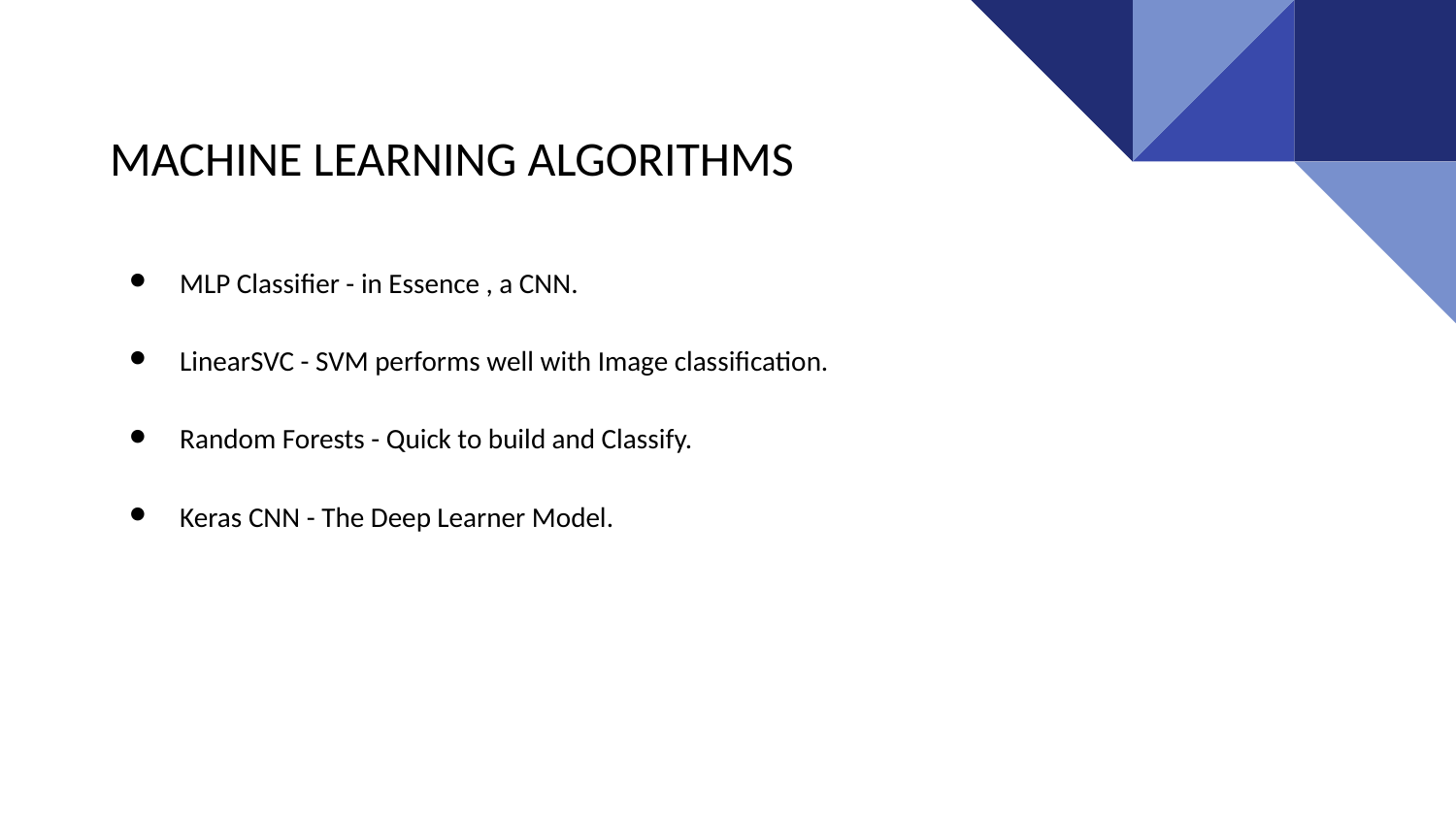

# MACHINE LEARNING ALGORITHMS

MLP Classifier - in Essence , a CNN.

LinearSVC - SVM performs well with Image classification.

Random Forests - Quick to build and Classify.

Keras CNN - The Deep Learner Model.